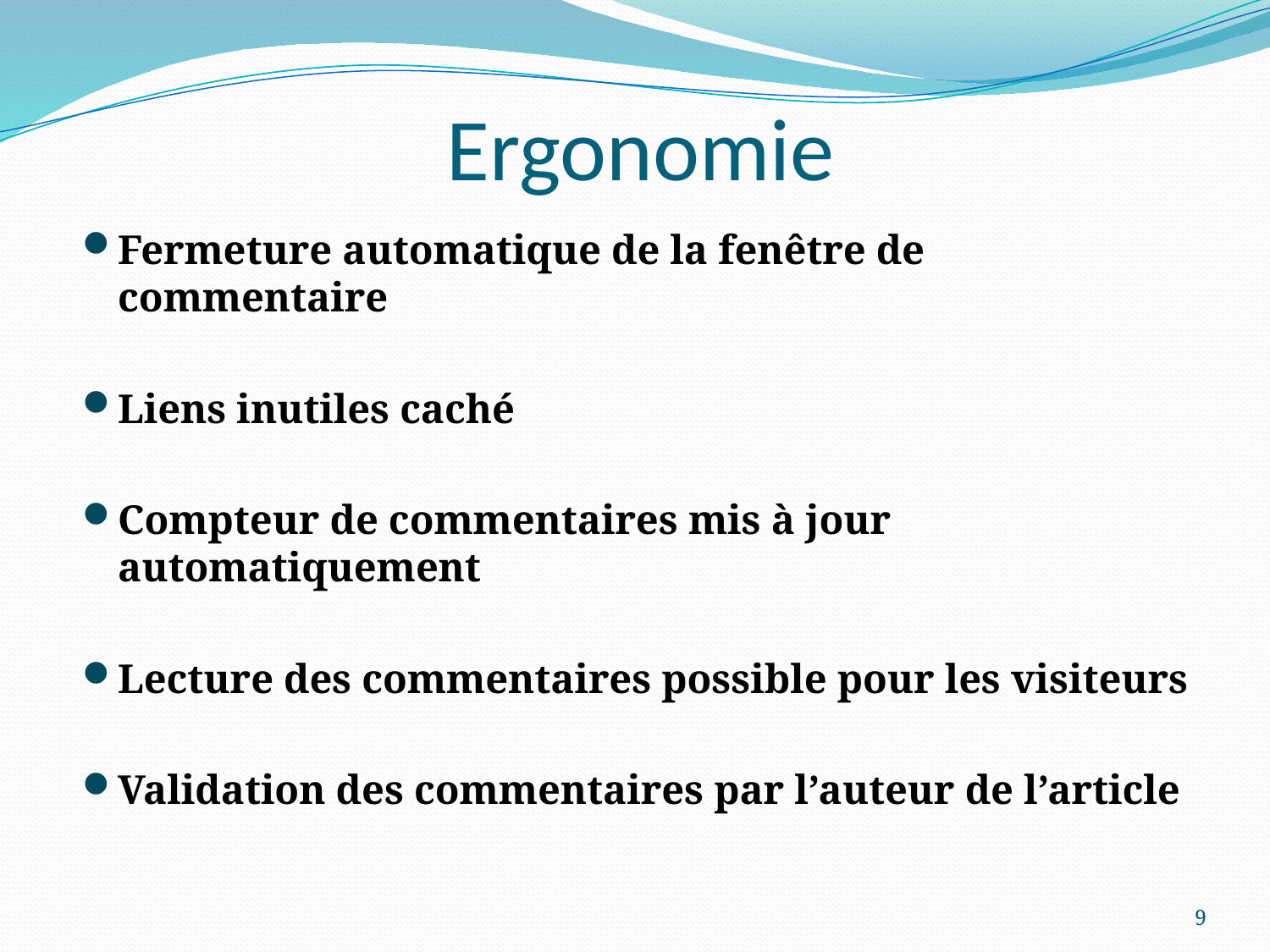

# Ergonomie
Fermeture automatique de la fenêtre de commentaire

Liens inutiles caché

Compteur de commentaires mis à jour automatiquement

Lecture des commentaires possible pour les visiteurs

Validation des commentaires par l’auteur de l’article

9